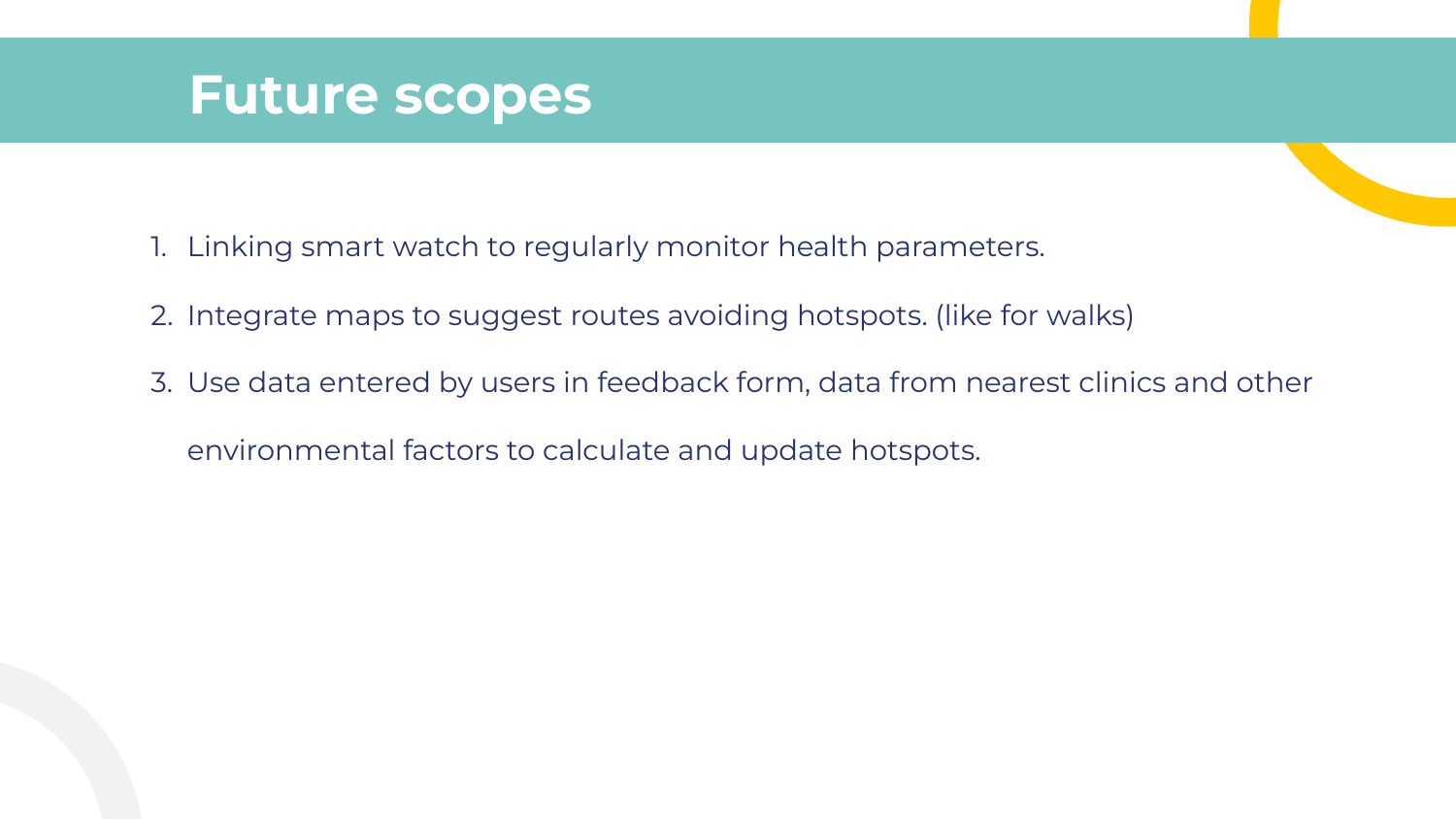

# Future scopes
Linking smart watch to regularly monitor health parameters.
Integrate maps to suggest routes avoiding hotspots. (like for walks)
Use data entered by users in feedback form, data from nearest clinics and other environmental factors to calculate and update hotspots.